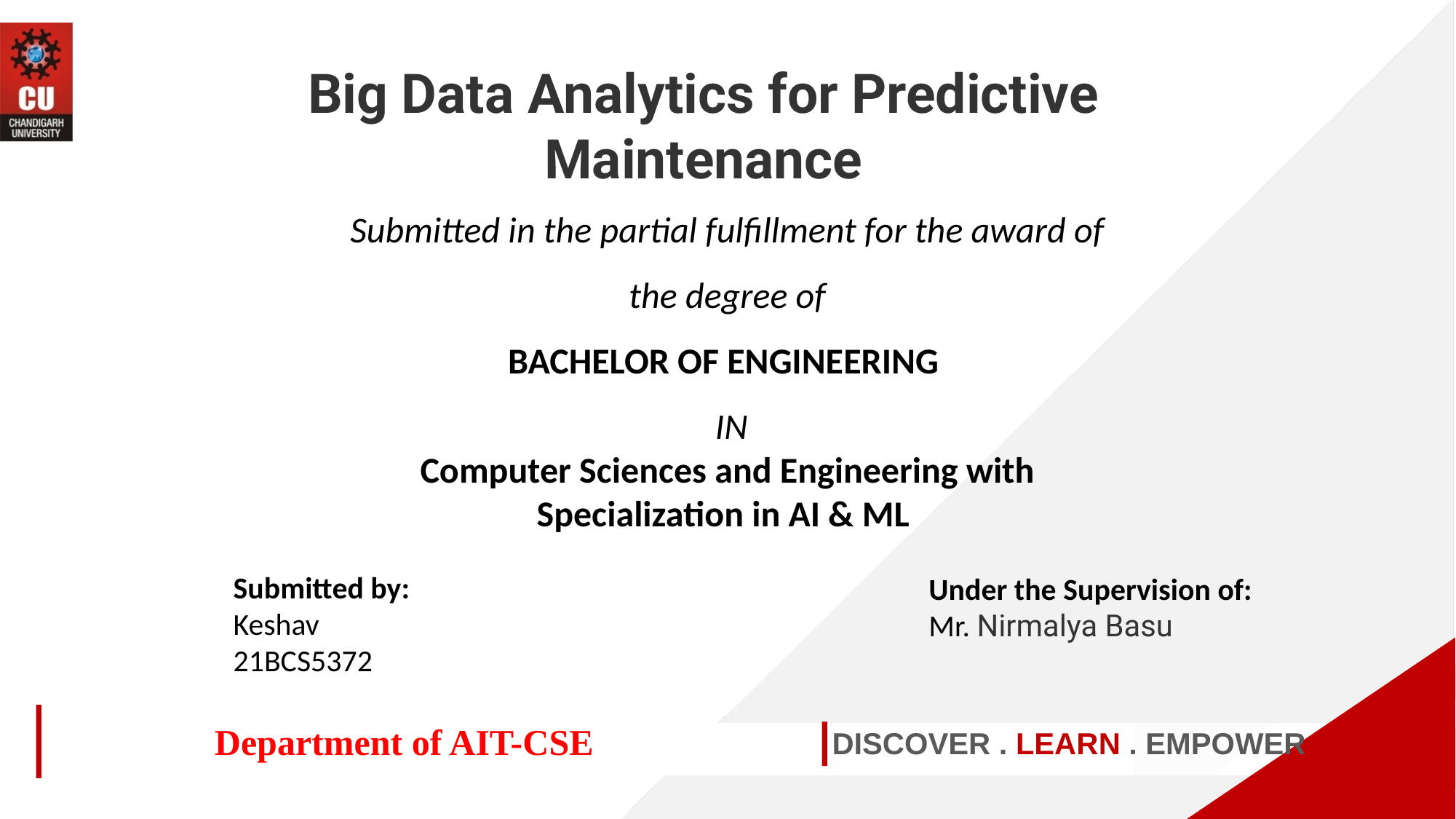

Big Data Analytics for Predictive Maintenance
Submitted in the partial fulfillment for the award of the degree of
BACHELOR OF ENGINEERING
 IN
Computer Sciences and Engineering with Specialization in AI & ML
Submitted by:
Keshav
21BCS5372

Under the Supervision of:
Mr. Nirmalya Basu

Department of AIT-CSE
DISCOVER . LEARN . EMPOWER

1